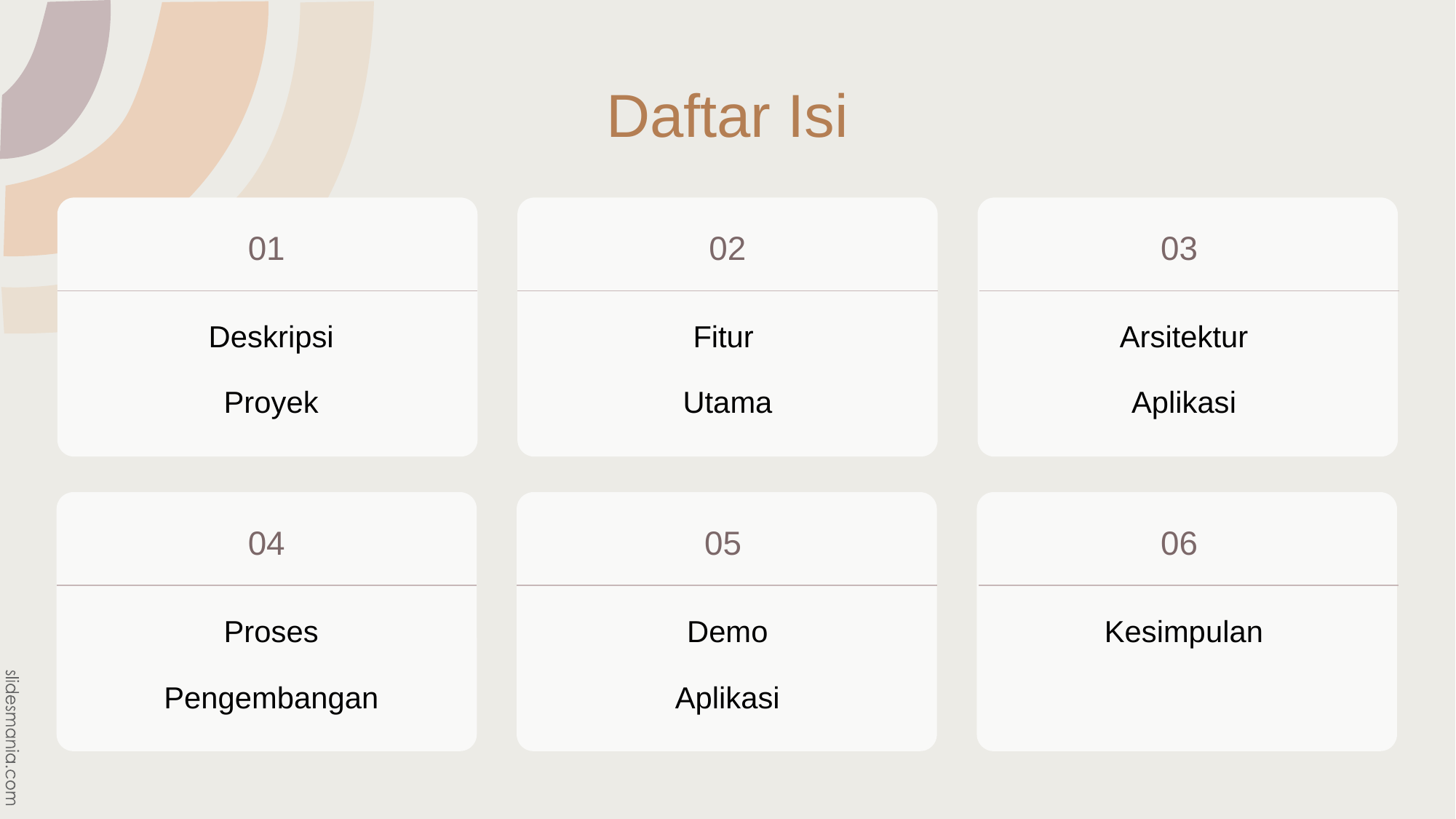

# Daftar Isi
01
02
03
Deskripsi
Proyek
Fitur
Utama
Arsitektur
Aplikasi
04
05
06
Proses
Pengembangan
Demo
Aplikasi
Kesimpulan